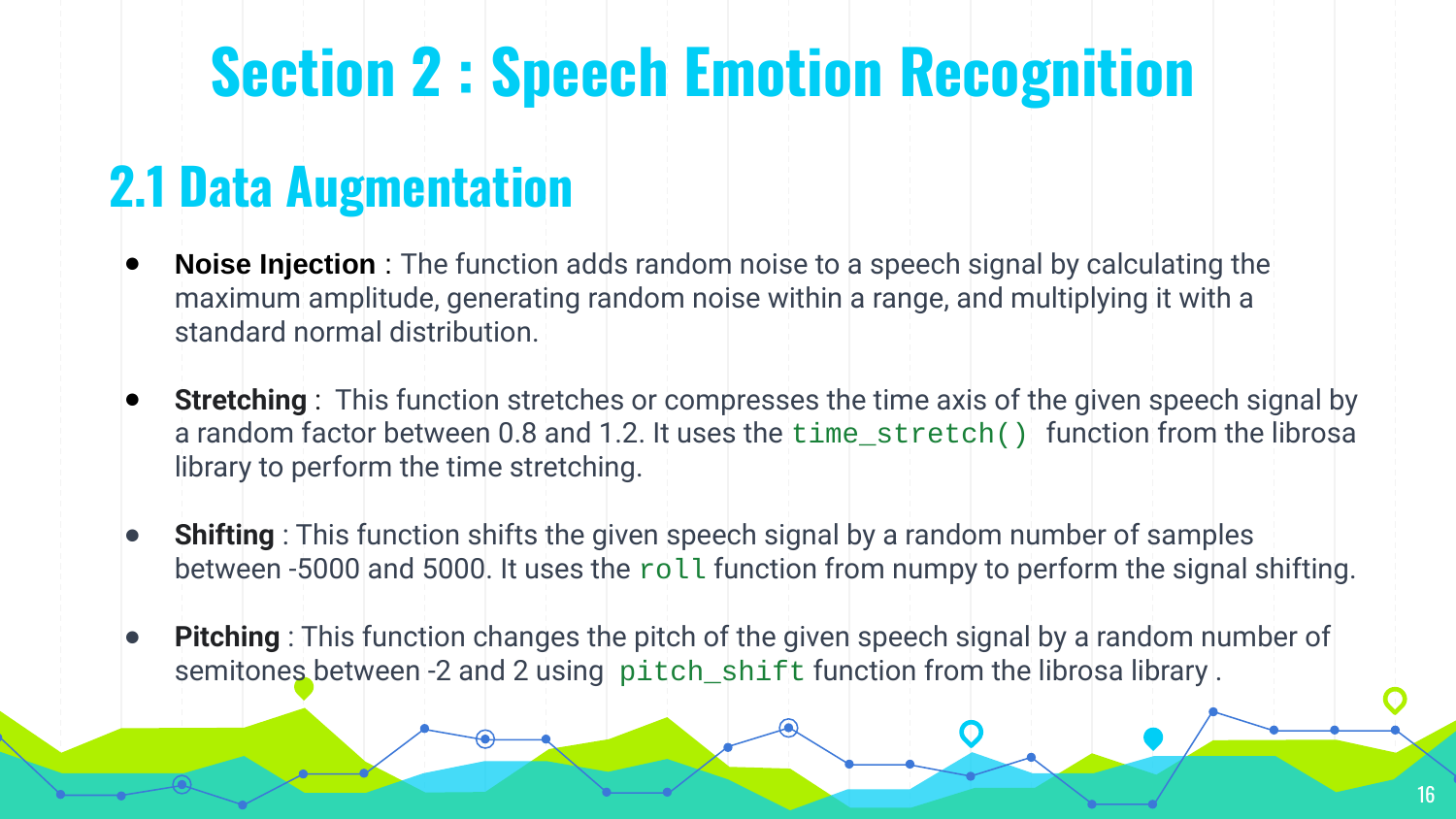

# Section 2 : Speech Emotion Recognition
2.1 Data Augmentation

Noise Injection : The function adds random noise to a speech signal by calculating the maximum amplitude, generating random noise within a range, and multiplying it with a standard normal distribution.

Stretching :  This function stretches or compresses the time axis of the given speech signal by a random factor between 0.8 and 1.2. It uses the time_stretch() function from the librosa library to perform the time stretching.

Shifting : This function shifts the given speech signal by a random number of samples between -5000 and 5000. It uses the roll function from numpy to perform the signal shifting.

Pitching : This function changes the pitch of the given speech signal by a random number of semitones between -2 and 2 using  pitch_shift function from the librosa library .
16